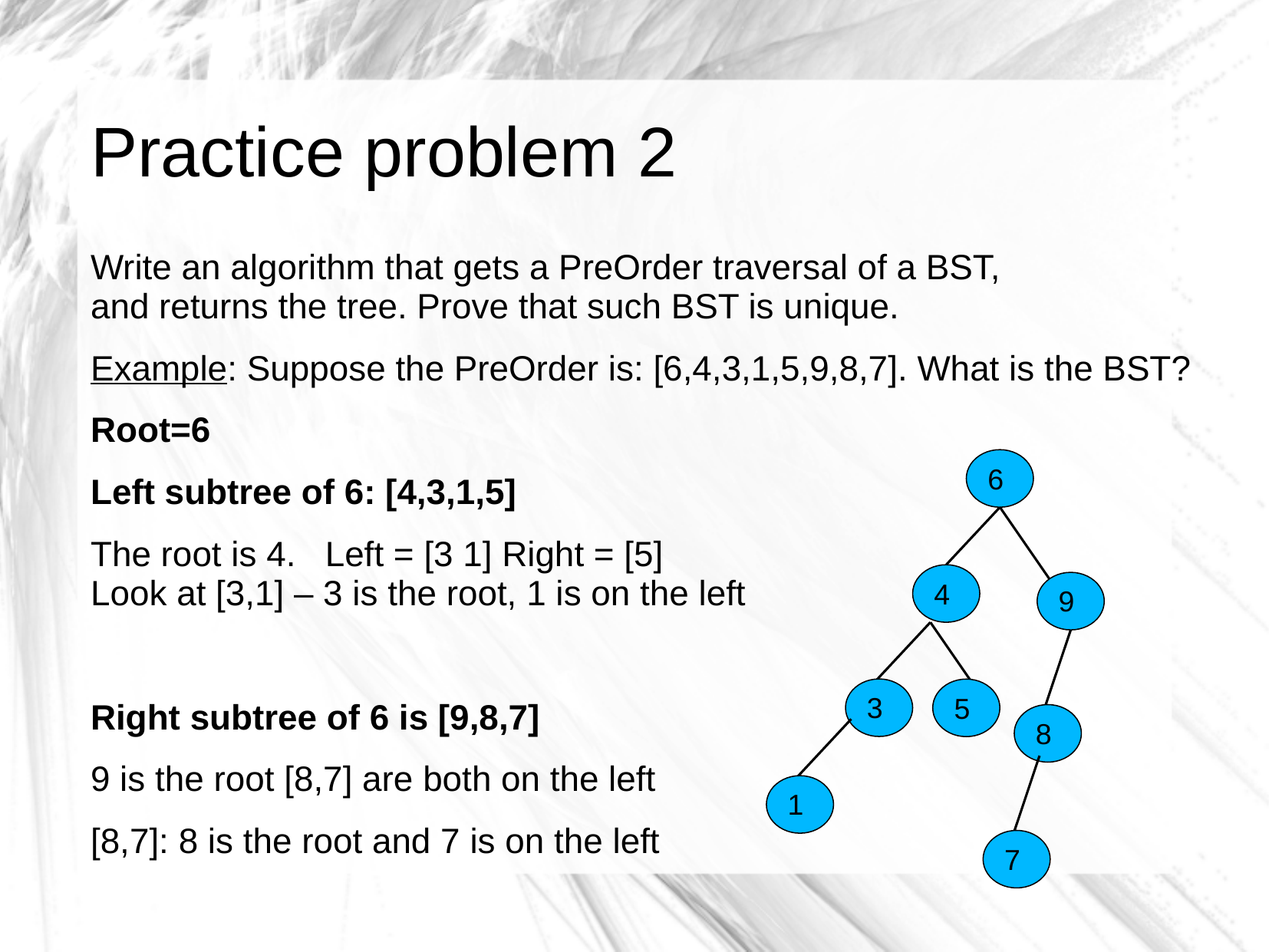

# Practice problem 2
Write an algorithm that gets a PreOrder traversal of a BST,
and returns the tree. Prove that such BST is unique.
Example: Suppose the PreOrder is: [6,4,3,1,5,9,8,7]. What is the BST?
Root=6
Left subtree of 6: [4,3,1,5]
The root is 4.   Left = [3 1] Right = [5]
Look at [3,1] – 3 is the root, 1 is on the left

Right subtree of 6 is [9,8,7]
9 is the root [8,7] are both on the left
[8,7]: 8 is the root and 7 is on the left

6
4
9
3
5
8
1
7